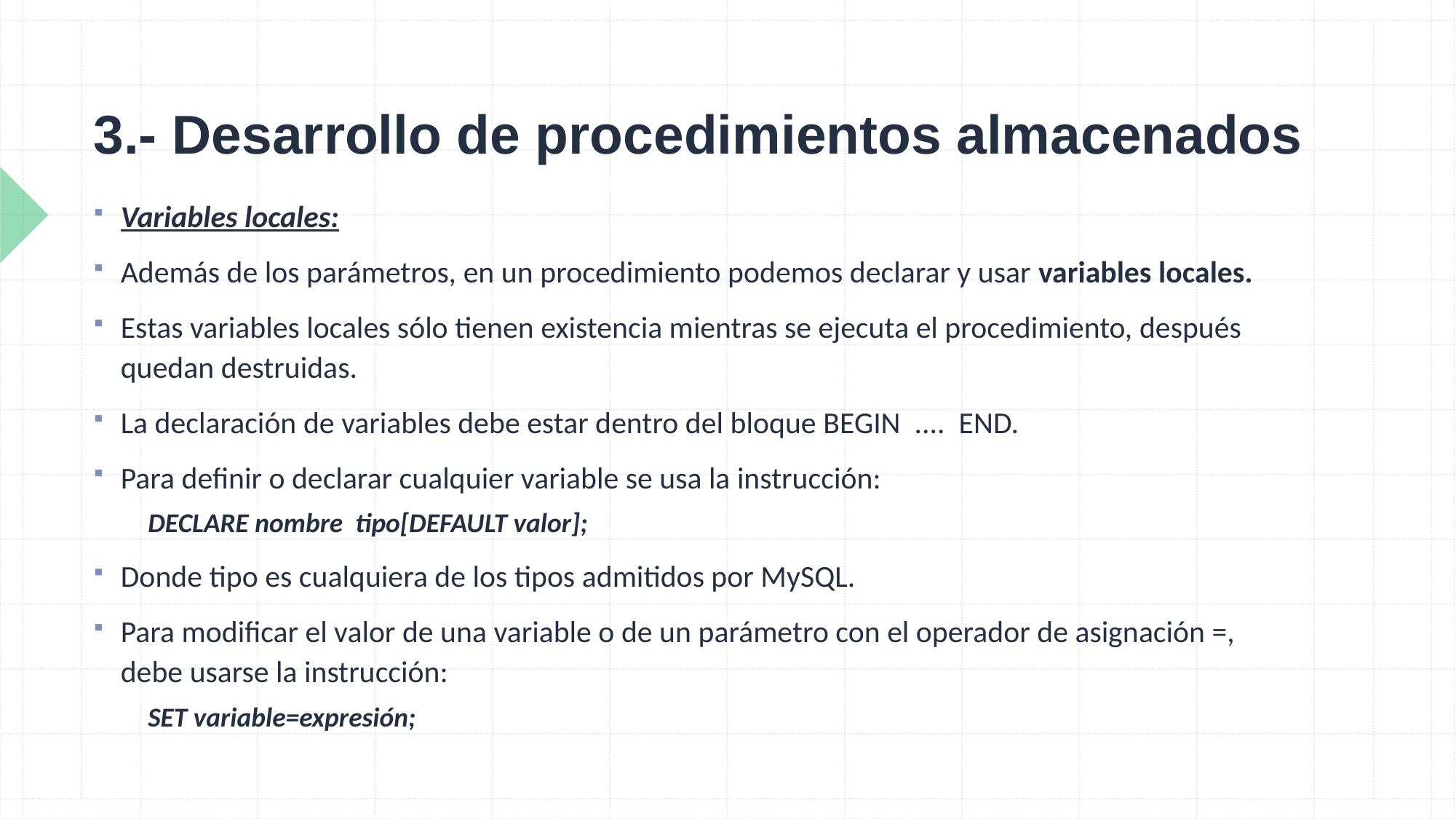

# 3.- Desarrollo de procedimientos almacenados
Variables locales:
Además de los parámetros, en un procedimiento podemos declarar y usar variables locales.
Estas variables locales sólo tienen existencia mientras se ejecuta el procedimiento, después quedan destruidas.
La declaración de variables debe estar dentro del bloque BEGIN  ....  END.
Para definir o declarar cualquier variable se usa la instrucción:
DECLARE nombre  tipo[DEFAULT valor];
Donde tipo es cualquiera de los tipos admitidos por MySQL.
Para modificar el valor de una variable o de un parámetro con el operador de asignación =, debe usarse la instrucción:
SET variable=expresión;